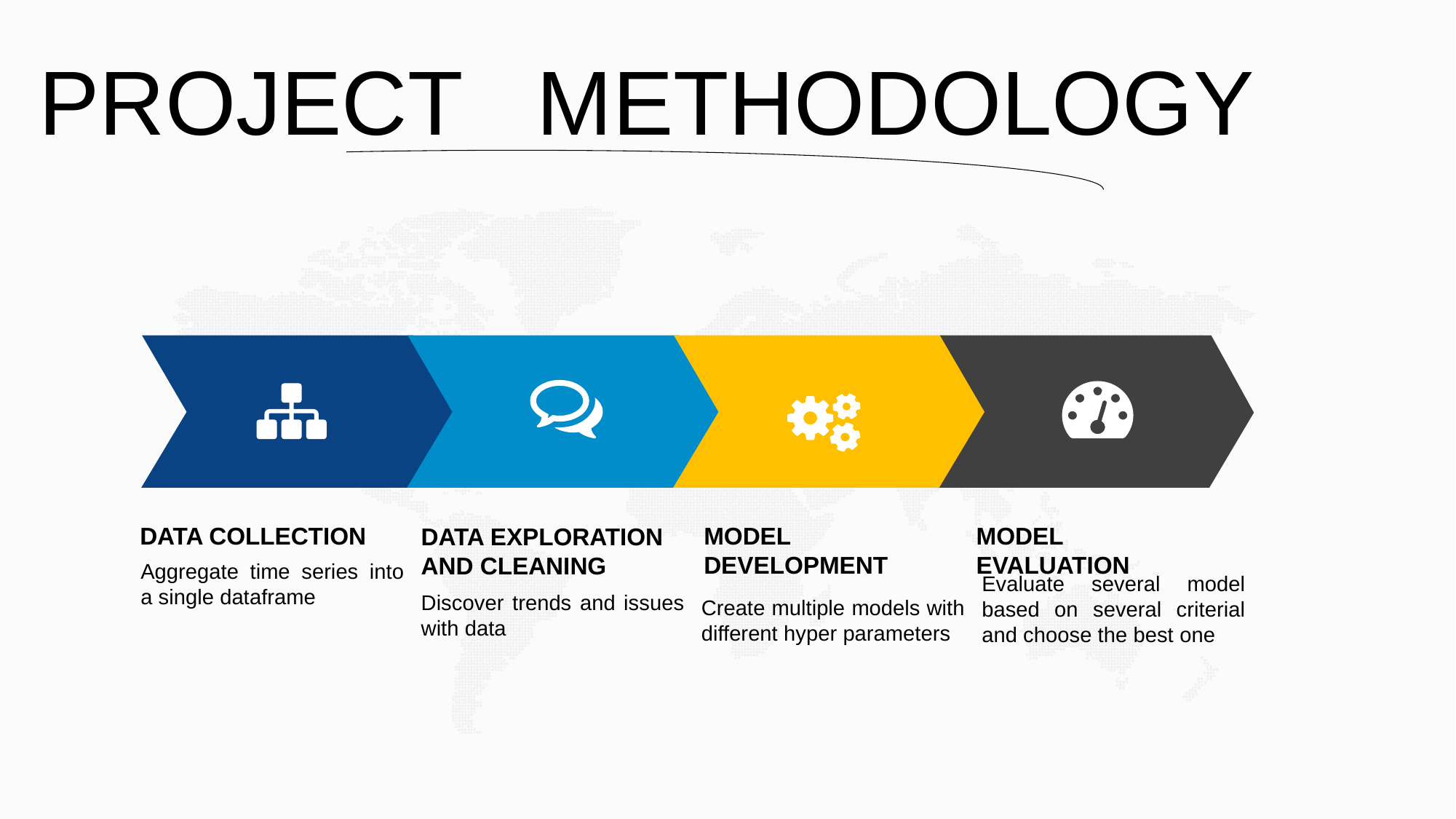

PROJECT   METHODOLOGY

DATA COLLECTION
MODEL DEVELOPMENT
MODEL EVALUATION
DATA EXPLORATION AND CLEANING
Aggregate time series into a single dataframe
Evaluate several model based on several criterial and choose the best one
Discover trends and issues with data
Create multiple models with different hyper parameters